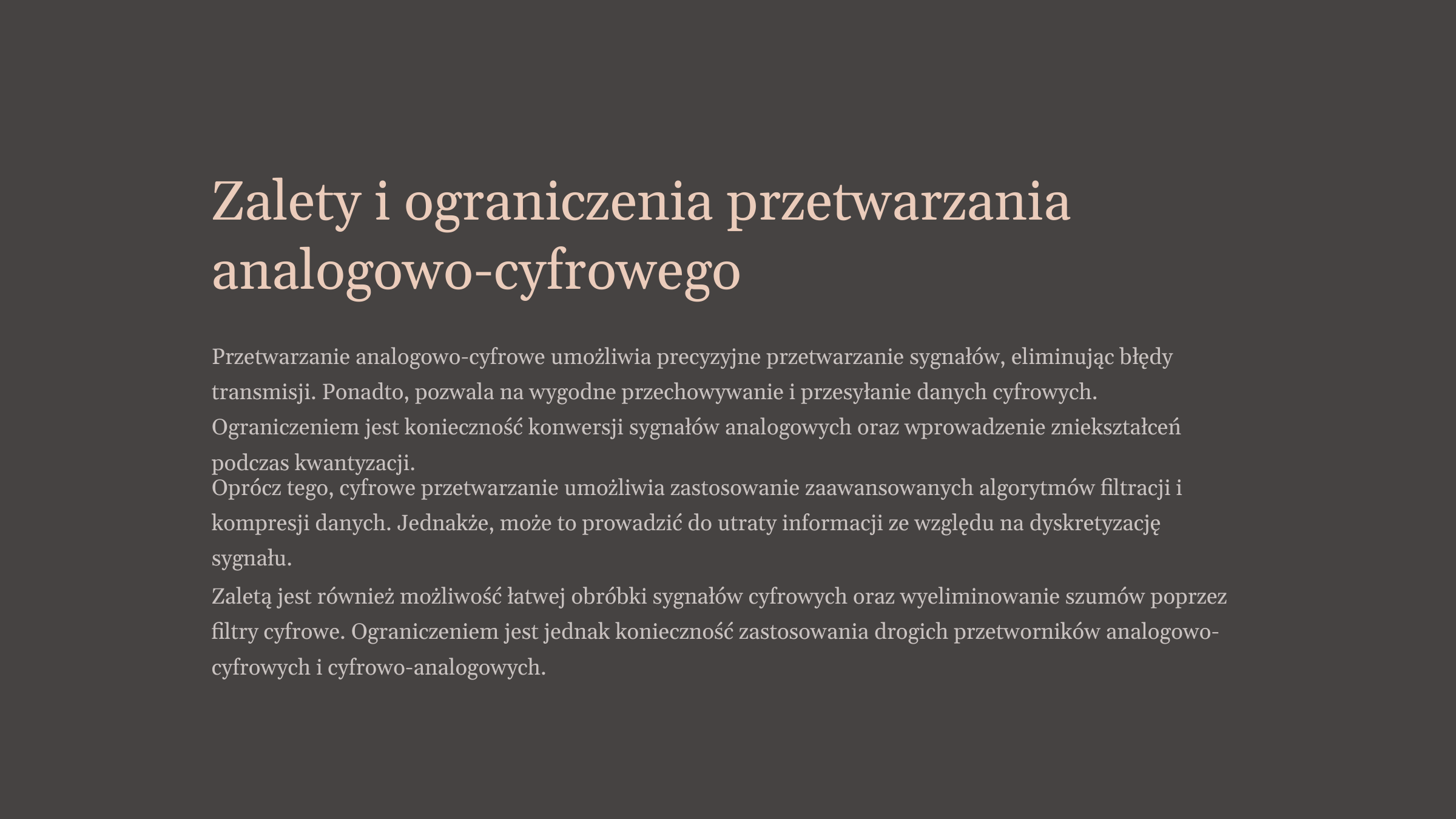

Zalety i ograniczenia przetwarzania analogowo-cyfrowego
Przetwarzanie analogowo-cyfrowe umożliwia precyzyjne przetwarzanie sygnałów, eliminując błędy transmisji. Ponadto, pozwala na wygodne przechowywanie i przesyłanie danych cyfrowych. Ograniczeniem jest konieczność konwersji sygnałów analogowych oraz wprowadzenie zniekształceń podczas kwantyzacji.
Oprócz tego, cyfrowe przetwarzanie umożliwia zastosowanie zaawansowanych algorytmów filtracji i kompresji danych. Jednakże, może to prowadzić do utraty informacji ze względu na dyskretyzację sygnału.
Zaletą jest również możliwość łatwej obróbki sygnałów cyfrowych oraz wyeliminowanie szumów poprzez filtry cyfrowe. Ograniczeniem jest jednak konieczność zastosowania drogich przetworników analogowo-cyfrowych i cyfrowo-analogowych.